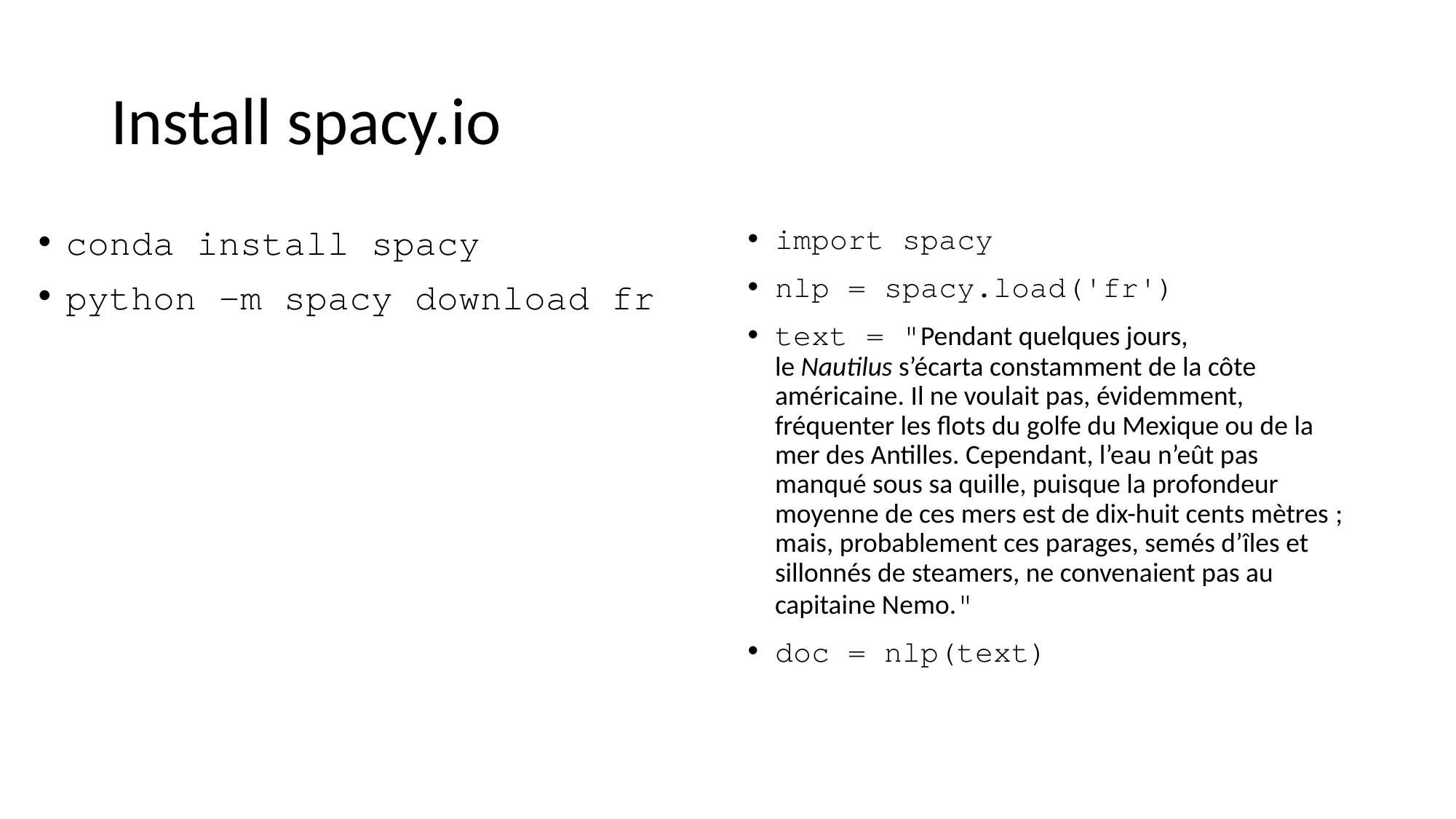

# Install spacy.io
conda install spacy
python -m spacy download fr

import spacy
nlp = spacy.load('fr')
text = "Pendant quelques jours, le Nautilus s’écarta constamment de la côte américaine. Il ne voulait pas, évidemment, fréquenter les flots du golfe du Mexique ou de la mer des Antilles. Cependant, l’eau n’eût pas manqué sous sa quille, puisque la profondeur moyenne de ces mers est de dix-huit cents mètres ; mais, probablement ces parages, semés d’îles et sillonnés de steamers, ne convenaient pas au capitaine Nemo."
doc = nlp(text)